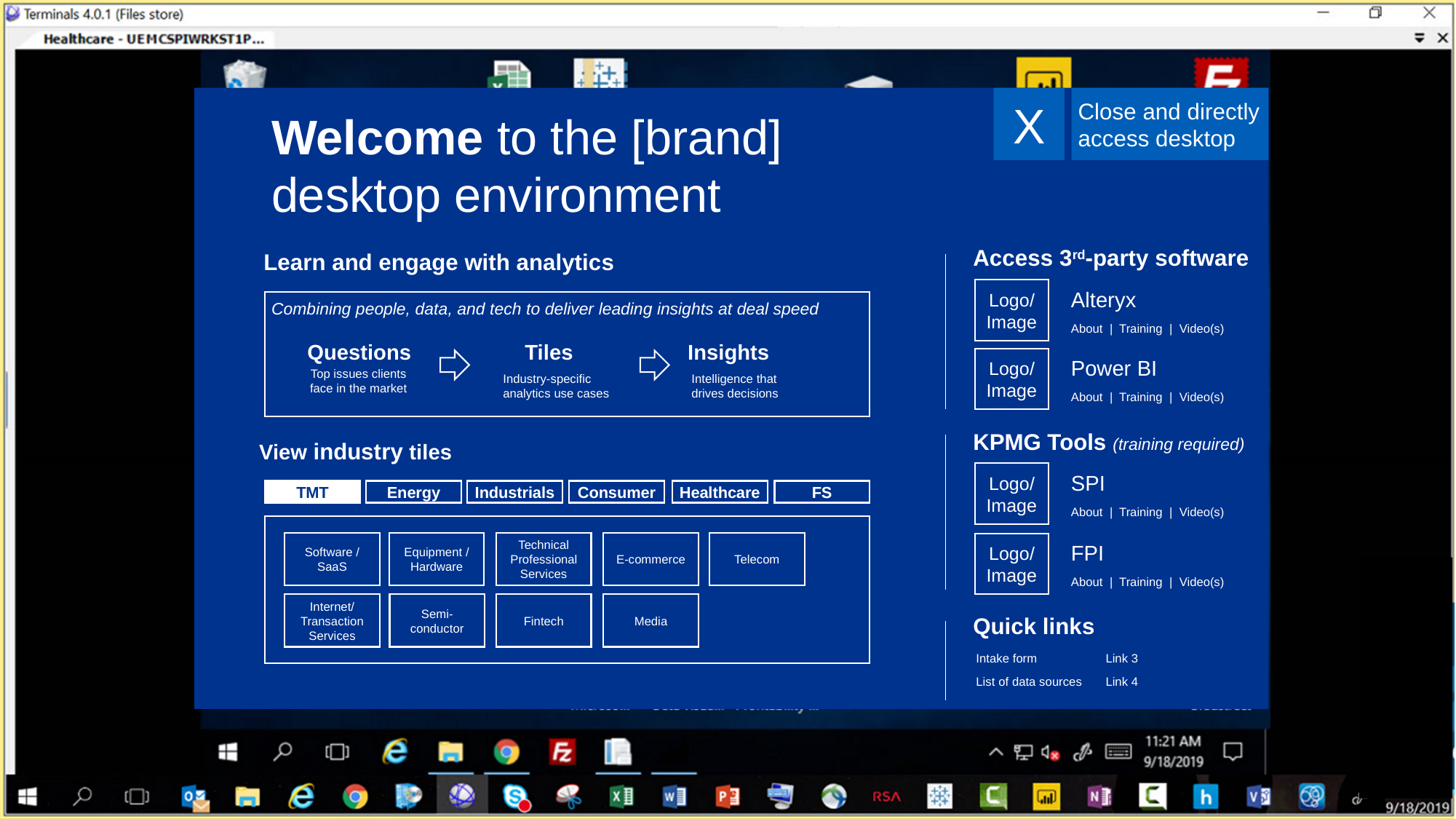

X
Close and directly access desktop
Welcome to the [brand] desktop environment
Access 3rd-party software
Learn and engage with analytics
Logo/ Image
Alteryx
About  |  Training  |  Video(s)
Combining people, data, and tech to deliver leading insights at deal speed

Questions
Tiles
Insights
Logo/ Image
Power BI
About  |  Training  |  Video(s)

Top issues clients face in the market
Industry-specific analytics use cases
Intelligence that drives decisions
KPMG Tools (training required)
View industry tiles
Logo/ Image
SPI
About  |  Training  |  Video(s)
TMT
Energy
Industrials
Consumer
Healthcare
FS

Software / SaaS
Equipment / Hardware
Technical Professional Services
E-commerce
Telecom
Logo/ Image
FPI
About  |  Training  |  Video(s)
Internet/Transaction Services
Semi-conductor
Fintech
Media
Quick links
Intake form
List of data sources
Link 3
Link 4